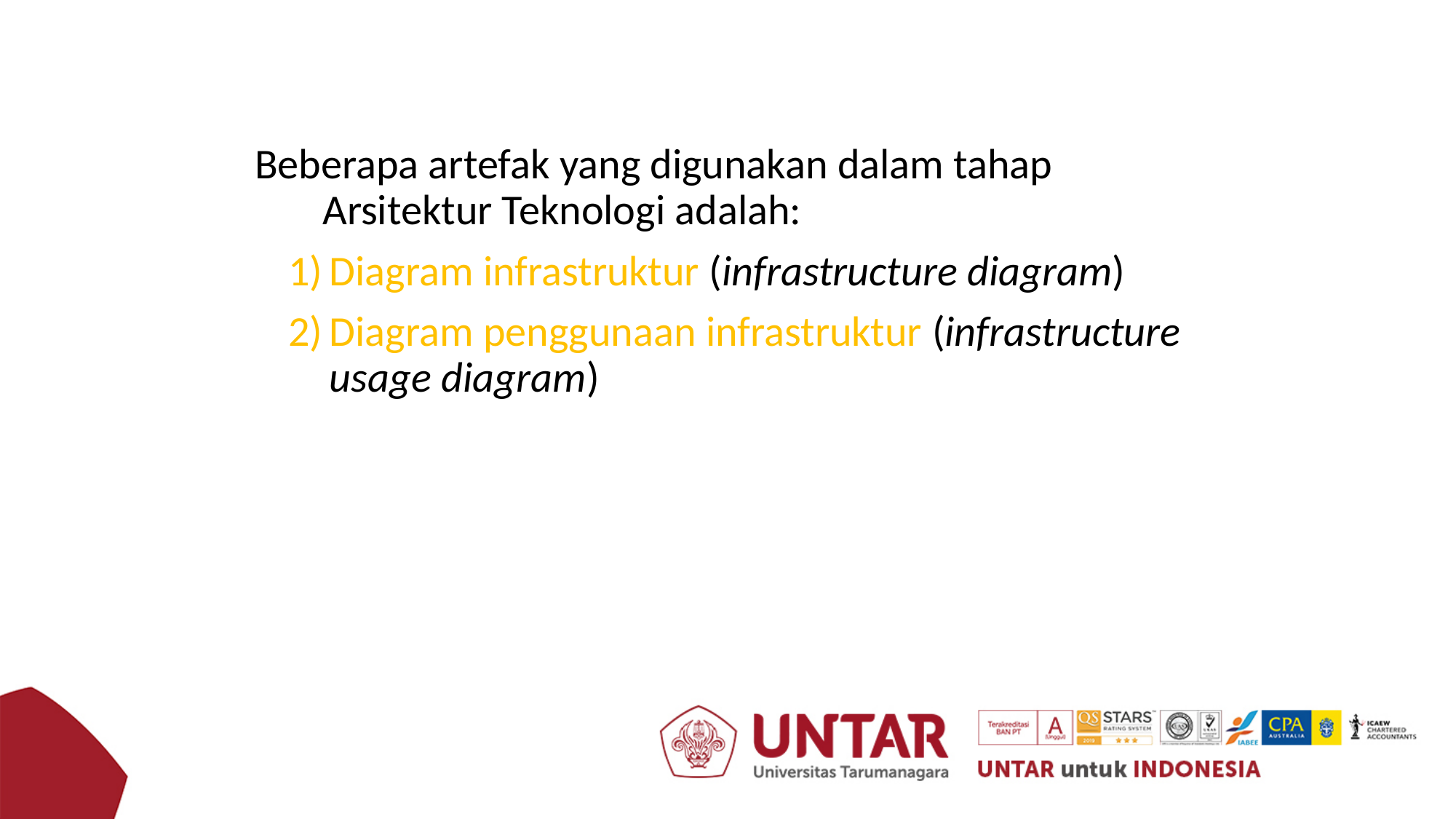

Beberapa artefak yang digunakan dalam tahap Arsitektur Teknologi adalah:
Diagram infrastruktur (infrastructure diagram)
Diagram penggunaan infrastruktur (infrastructure usage diagram)